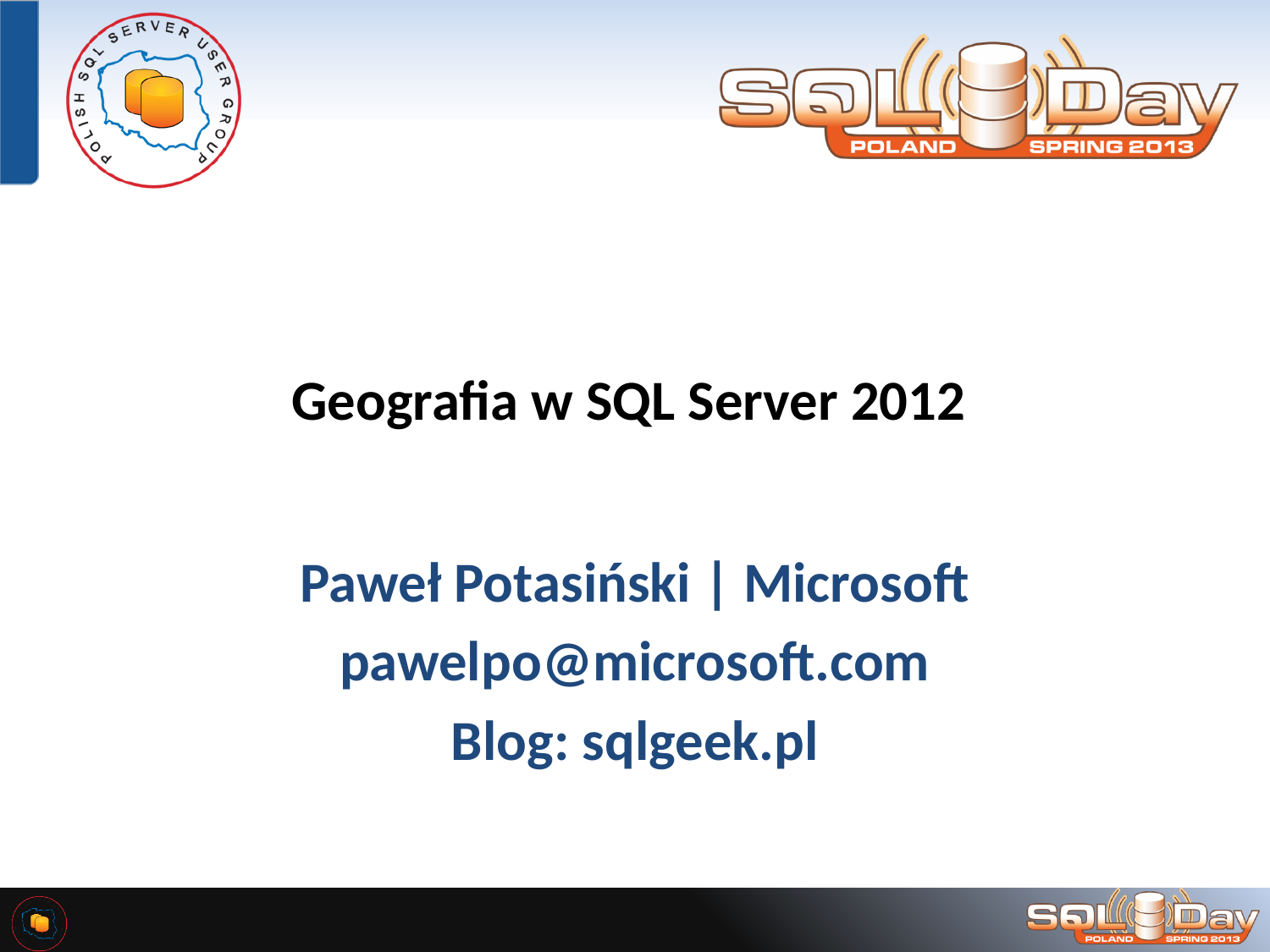

# Geografia w SQL Server 2012
Paweł Potasiński | Microsoft
pawelpo@microsoft.com
Blog: sqlgeek.pl